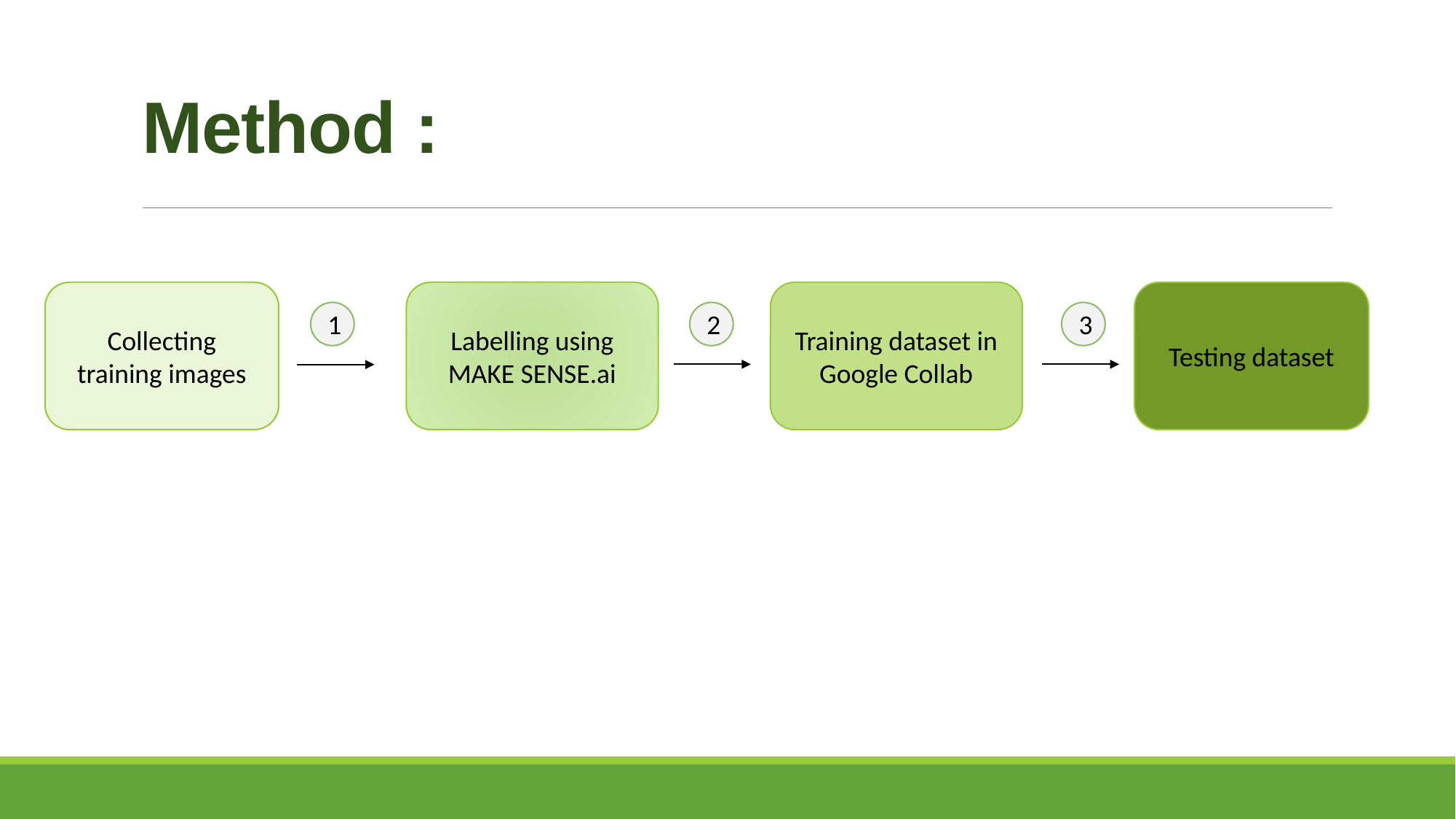

# Method :
Collecting training images
Labelling using MAKE SENSE.ai
Training dataset in Google Collab
Testing dataset
1
2
3